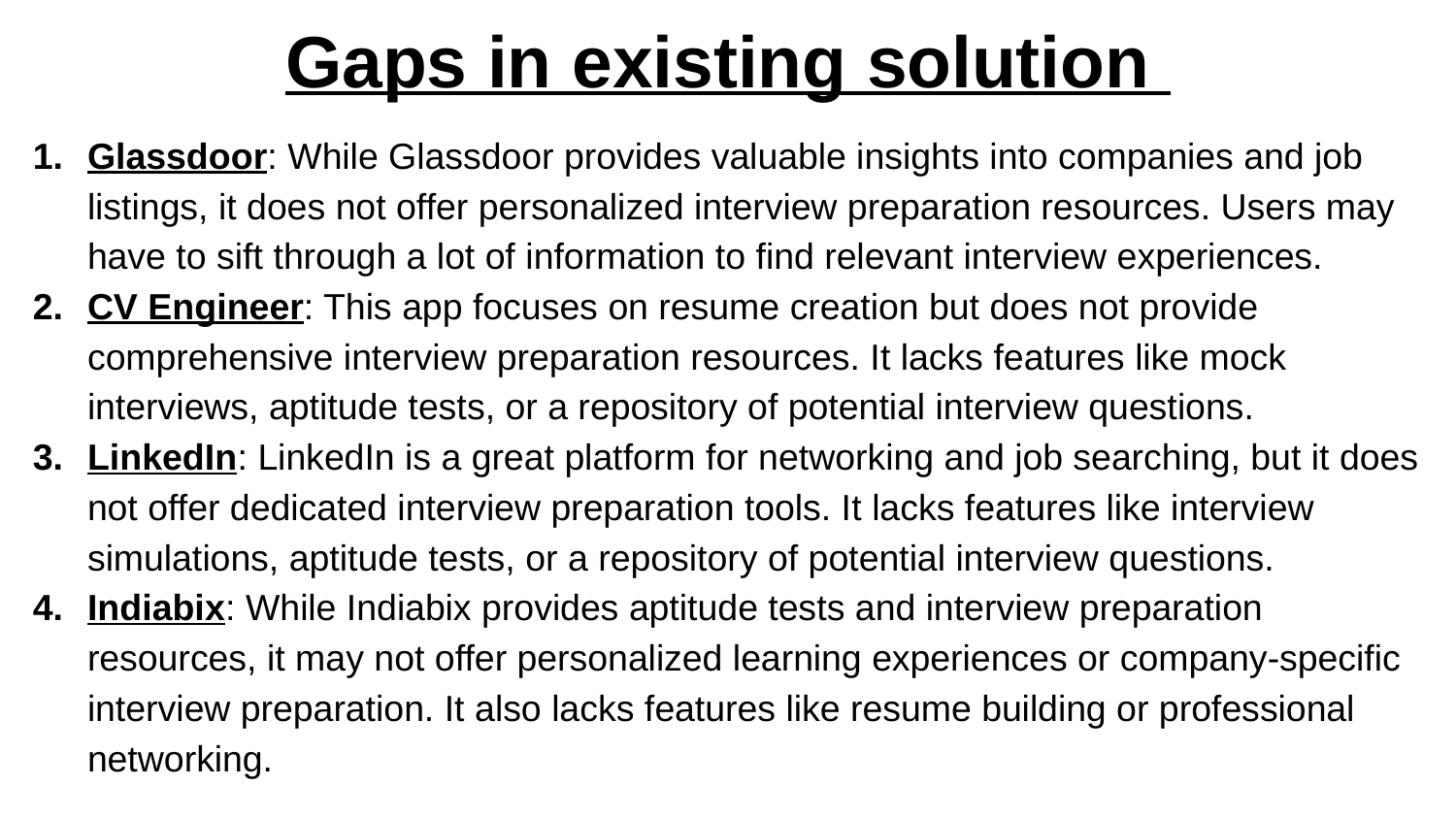

# Gaps in existing solution

Glassdoor: While Glassdoor provides valuable insights into companies and job listings, it does not offer personalized interview preparation resources. Users may have to sift through a lot of information to find relevant interview experiences.
CV Engineer: This app focuses on resume creation but does not provide comprehensive interview preparation resources. It lacks features like mock interviews, aptitude tests, or a repository of potential interview questions.
LinkedIn: LinkedIn is a great platform for networking and job searching, but it does not offer dedicated interview preparation tools. It lacks features like interview simulations, aptitude tests, or a repository of potential interview questions.
Indiabix: While Indiabix provides aptitude tests and interview preparation resources, it may not offer personalized learning experiences or company-specific interview preparation. It also lacks features like resume building or professional networking.